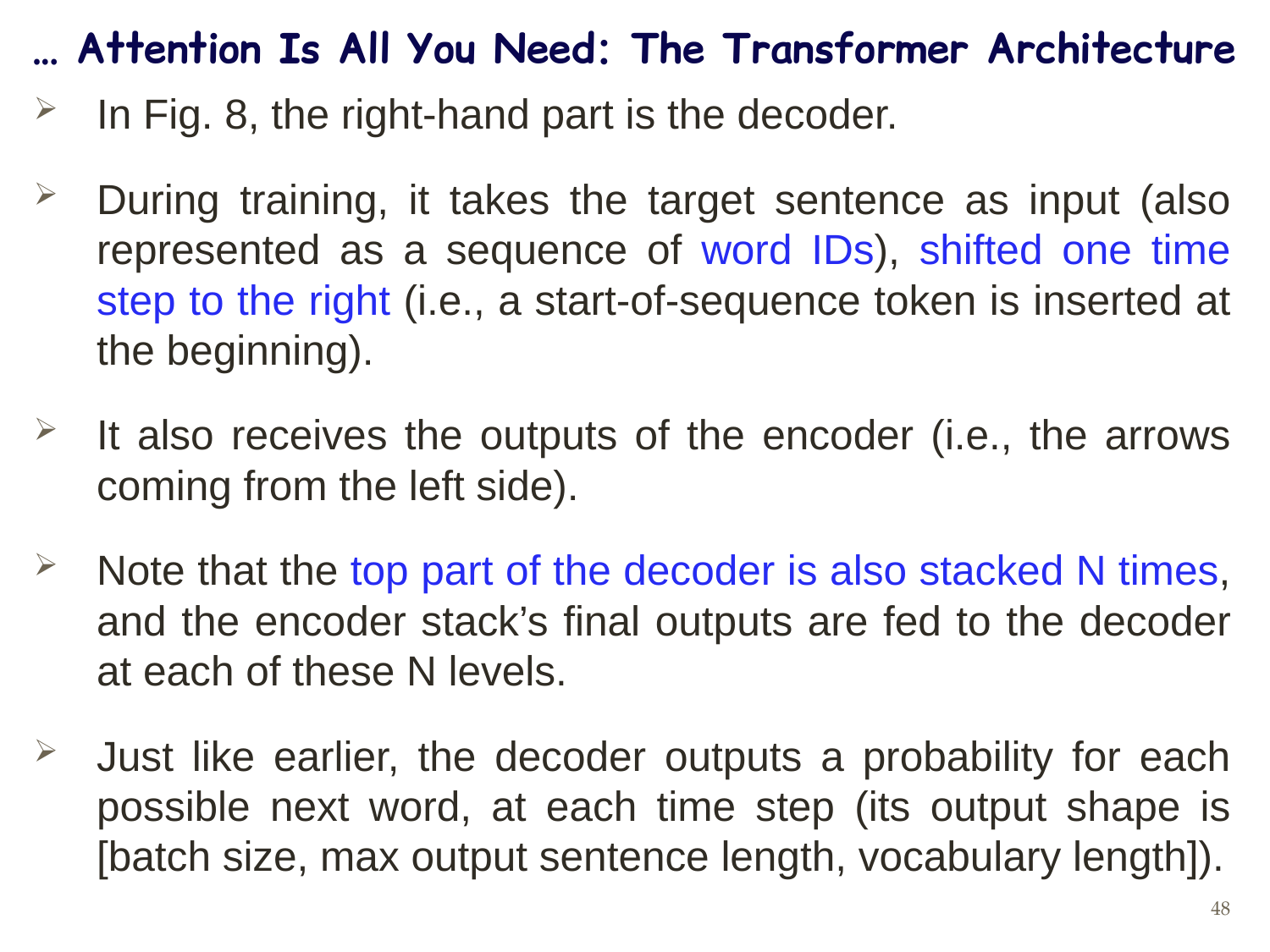

# … Attention Is All You Need: The Transformer Architecture
In Fig. 8, the right-hand part is the decoder.
During training, it takes the target sentence as input (also represented as a sequence of word IDs), shifted one time step to the right (i.e., a start-of-sequence token is inserted at the beginning).
It also receives the outputs of the encoder (i.e., the arrows coming from the left side).
Note that the top part of the decoder is also stacked N times, and the encoder stack’s final outputs are fed to the decoder at each of these N levels.
Just like earlier, the decoder outputs a probability for each possible next word, at each time step (its output shape is [batch size, max output sentence length, vocabulary length]).

48